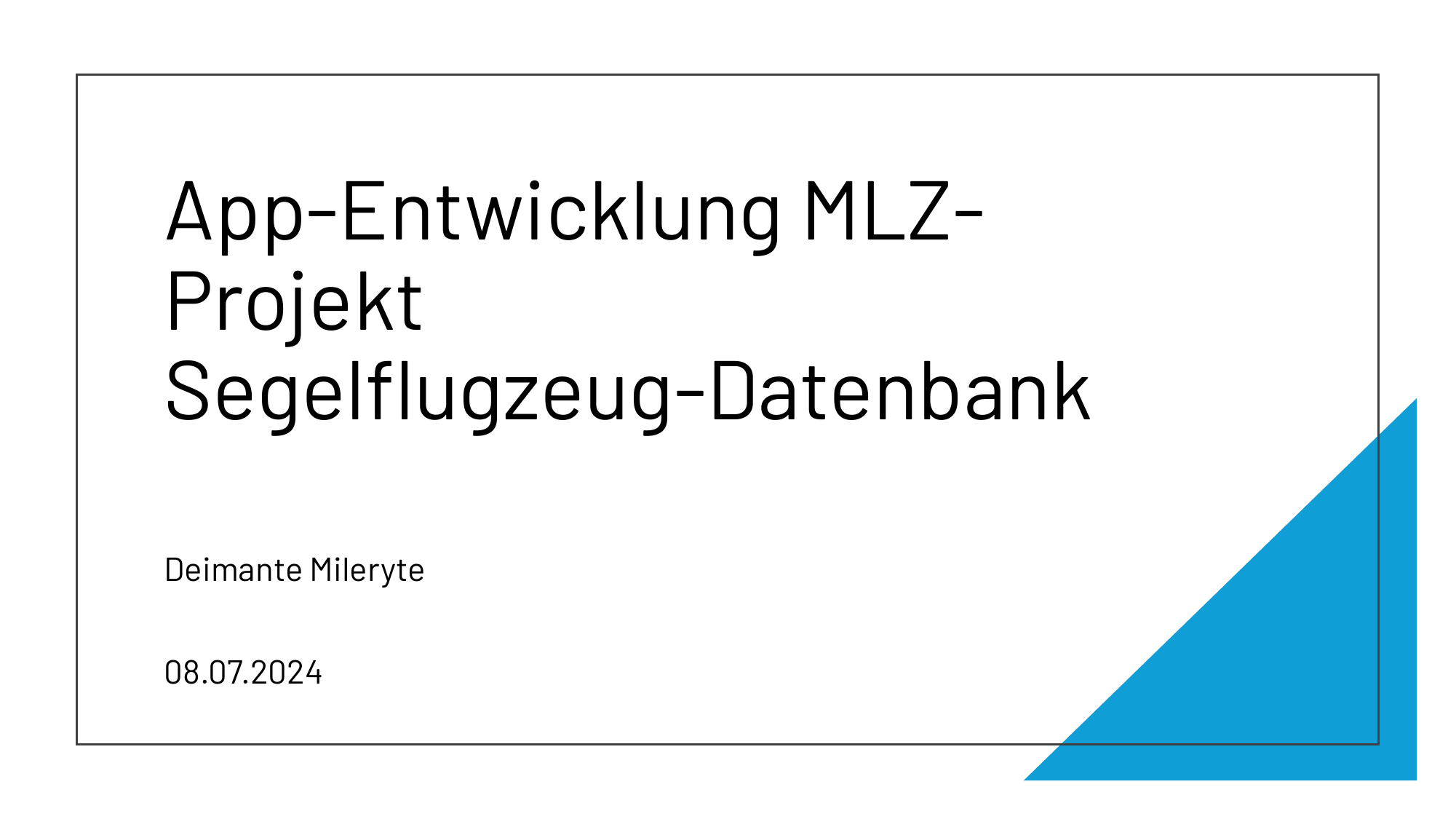

# App-Entwicklung MLZ-Projekt Segelflugzeug-Datenbank

Deimante Mileryte

08.07.2024